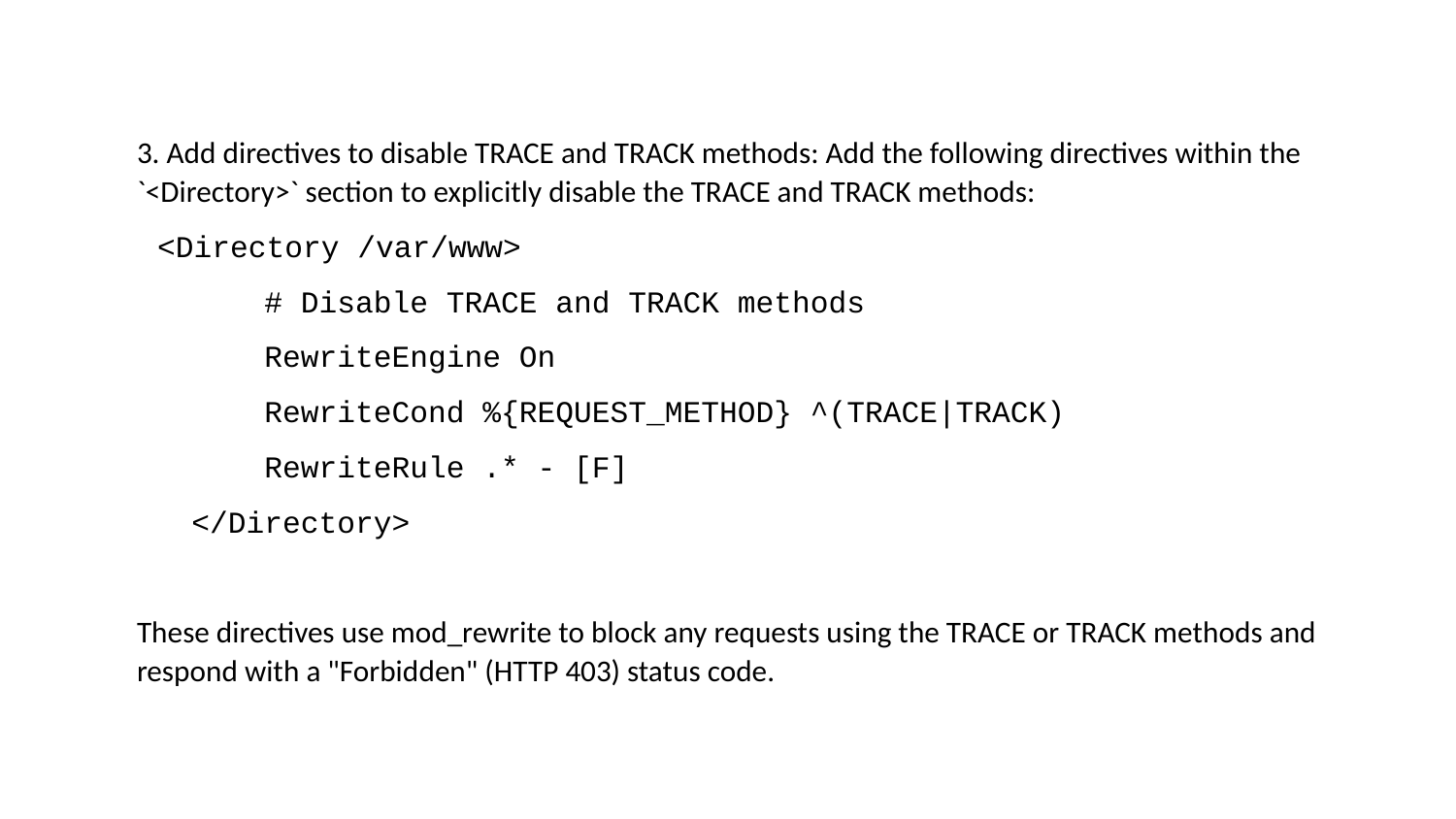

3. Add directives to disable TRACE and TRACK methods: Add the following directives within the `<Directory>` section to explicitly disable the TRACE and TRACK methods:
   <Directory /var/www>
       # Disable TRACE and TRACK methods
       RewriteEngine On
       RewriteCond %{REQUEST_METHOD} ^(TRACE|TRACK)
       RewriteRule .* - [F]
   </Directory>

These directives use mod_rewrite to block any requests using the TRACE or TRACK methods and respond with a "Forbidden" (HTTP 403) status code.